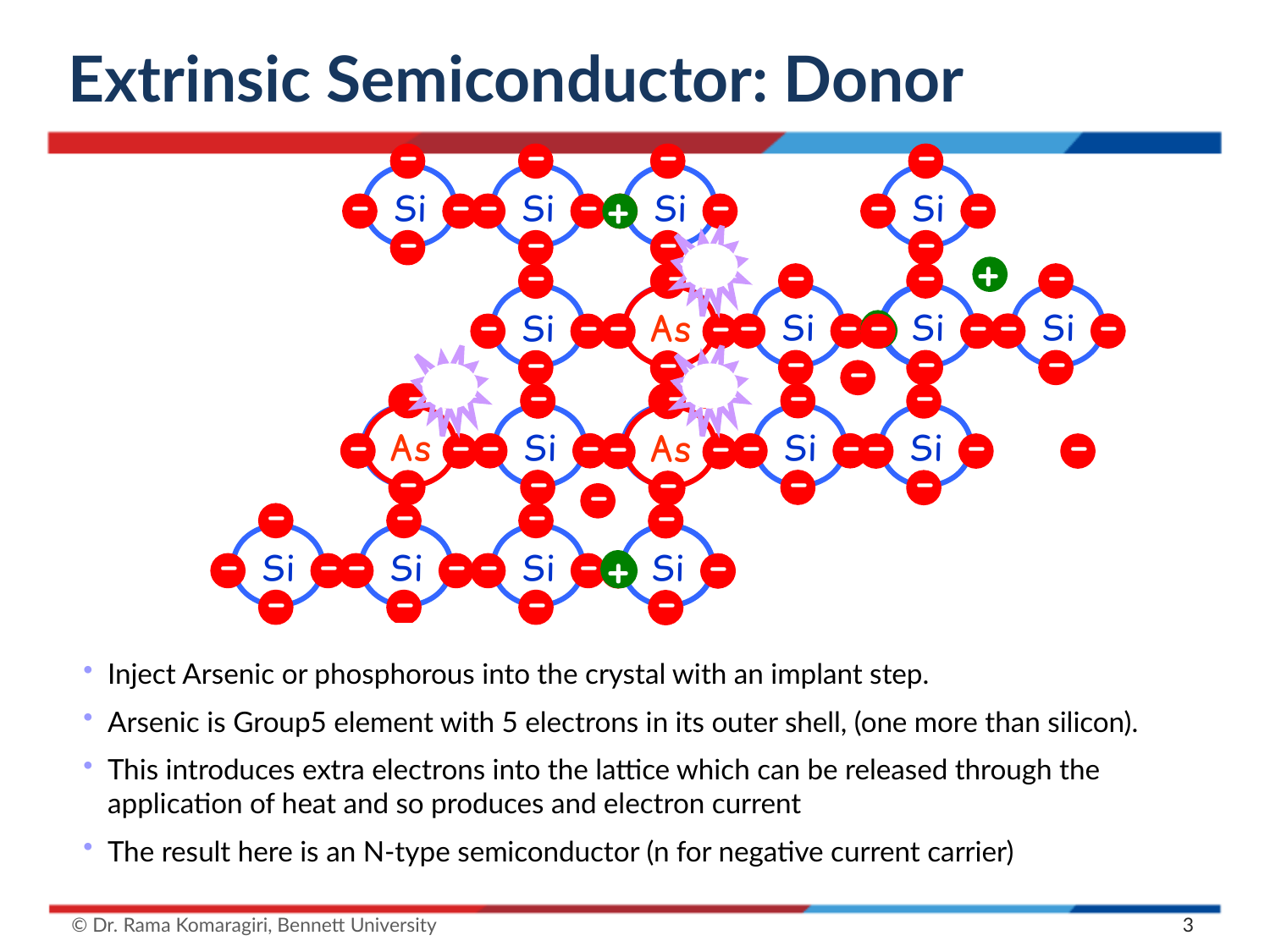

# Extrinsic Semiconductor: Donor
-

-

Si
-

-

-

-

Si
-

-

-

-

Si
-

-

-

-

Si
-

-

-

-

Si
-

-

-

-

Si
-

-

-

-

Si
-

-

-

-

Si
-

-

-

-

Si
-

-

+

-

-

-

As
-

-

-

-

-

As
-

-

-

-

-

As
-

-

-

-

-

Si
-

-

+

-

Si
-

-

-

+

-

-

-

Si
-

-

-

-

Si
-

-

-

-

Si
-

-

-

-

Si
-

-

-

-

Si
-

-

-

-

Si
-

-

-

-

-

-

Si
-

-

Si
-

-

-

-

-

-

-

Si
-

-

-

-

Si
-

-

+

Inject Arsenic or phosphorous into the crystal with an implant step.
Arsenic is Group5 element with 5 electrons in its outer shell, (one more than silicon).
This introduces extra electrons into the lattice which can be released through the application of heat and so produces and electron current
The result here is an N-type semiconductor (n for negative current carrier)
© Dr. Rama Komaragiri, Bennett University
3